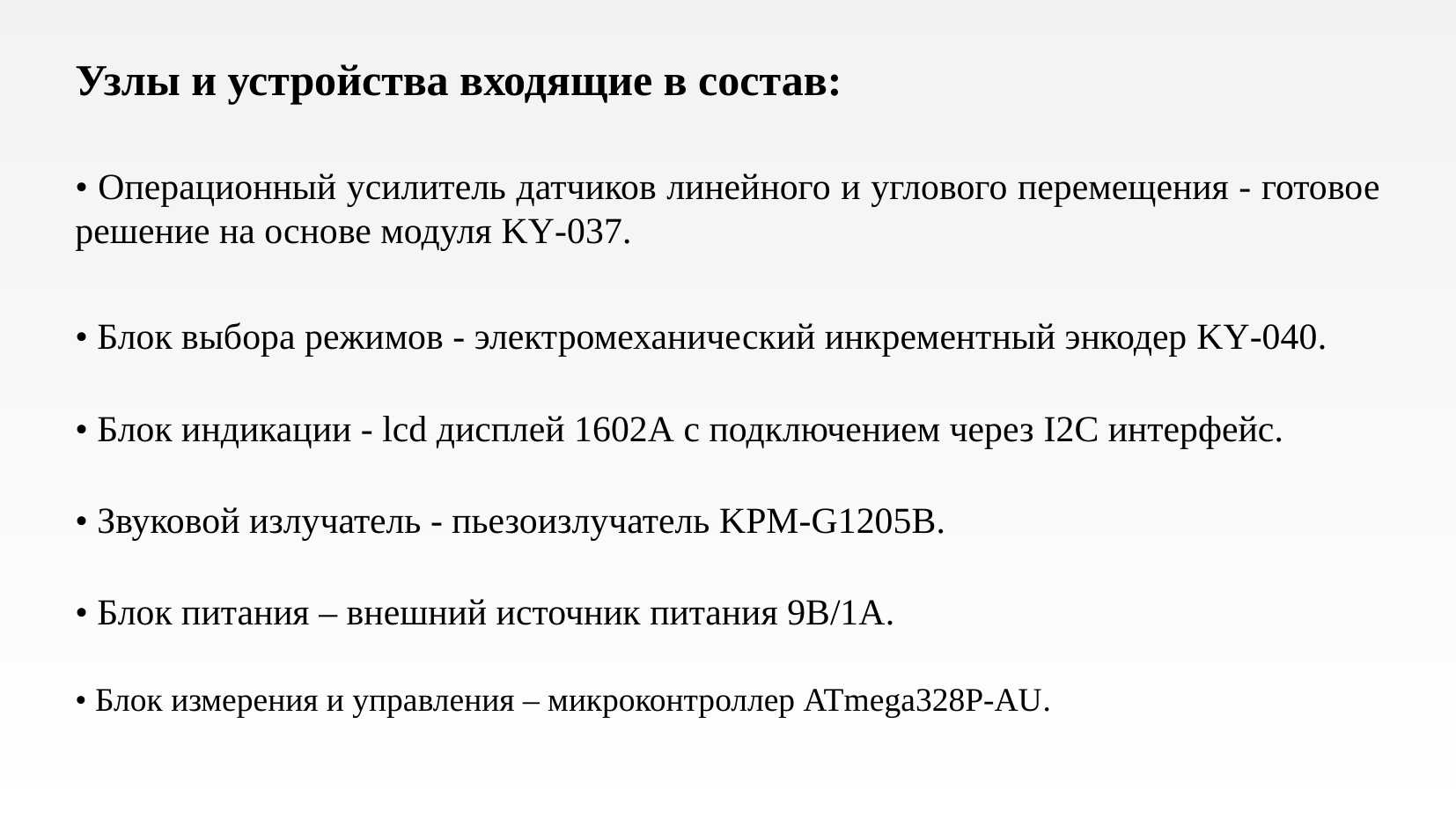

Узлы и устройства входящие в состав:

• Операционный усилитель датчиков линейного и углового перемещения - готовое решение на основе модуля KY-037.

• Блок выбора режимов - электромеханический инкрементный энкодер KY-040.

• Блок индикации - lcd дисплей 1602А с подключением через I2C интерфейс.

• Звуковой излучатель - пьезоизлучатель KPM-G1205В.

• Блок питания – внешний источник питания 9В/1А.

• Блок измерения и управления – микроконтроллер ATmega328P-AU.